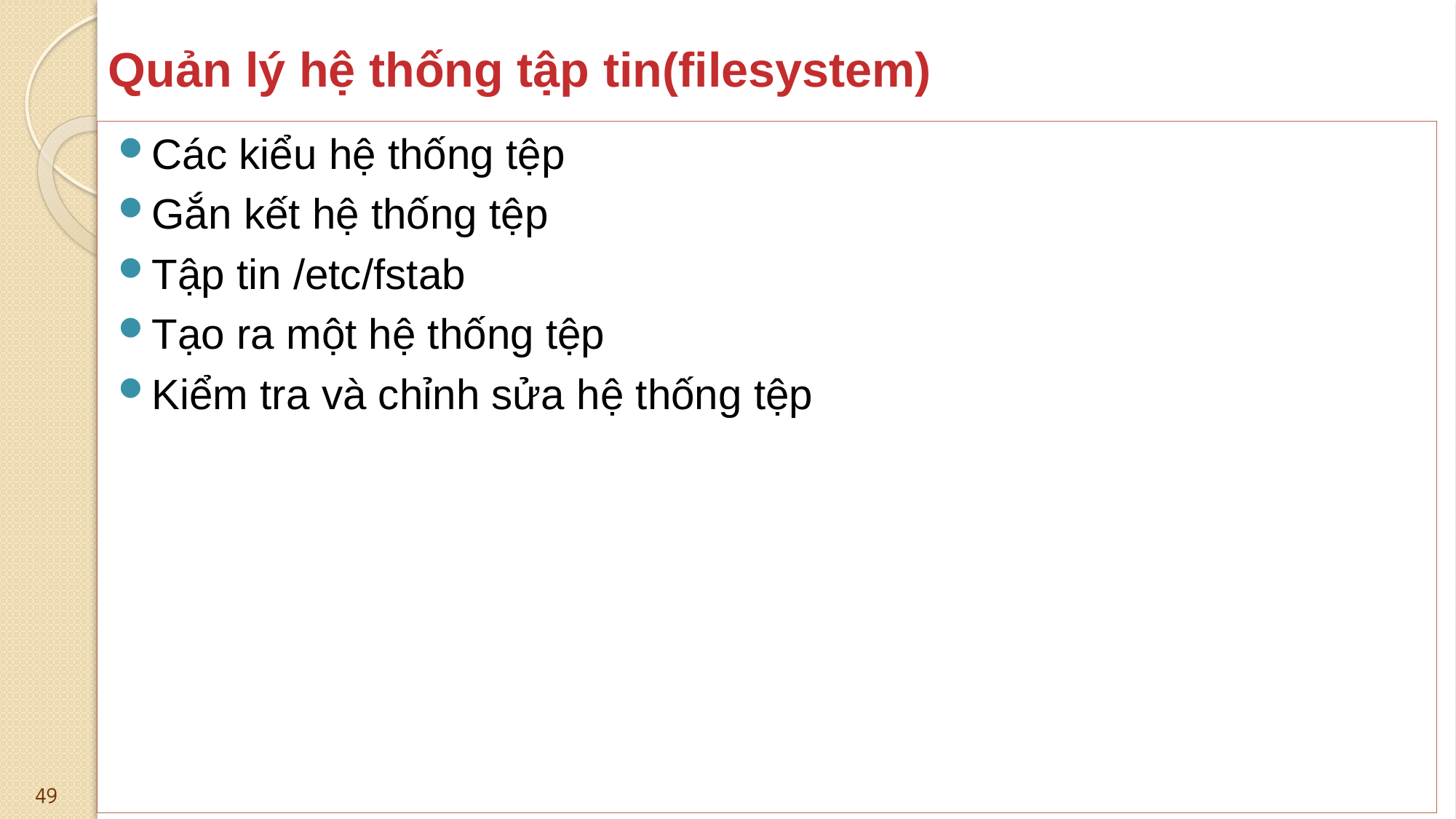

# Quản lý hệ thống tập tin(filesystem)
Các kiểu hệ thống tệp
Gắn kết hệ thống tệp
Tập tin /etc/fstab
Tạo ra một hệ thống tệp
Kiểm tra và chỉnh sửa hệ thống tệp
49